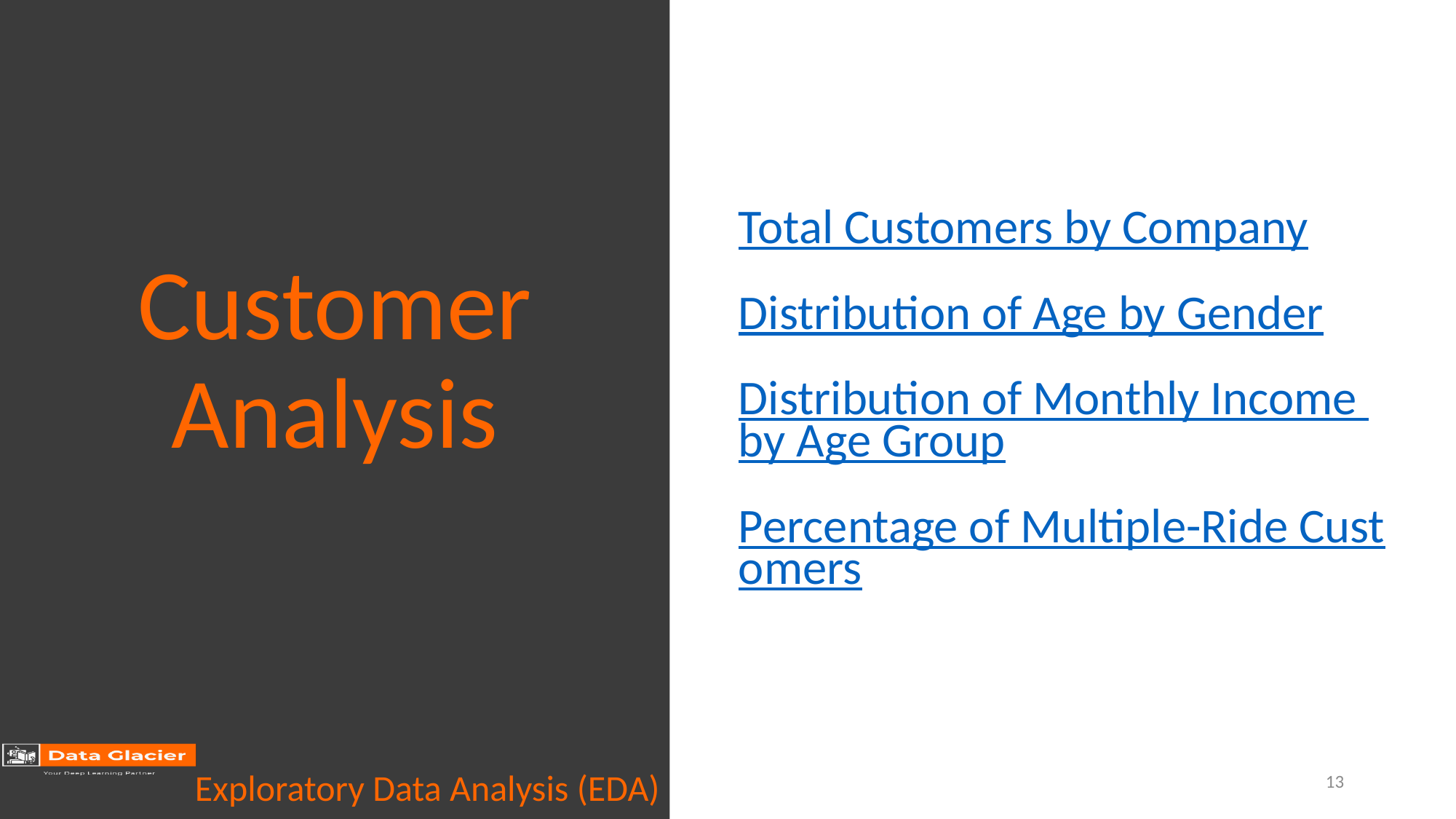

Total Customers by Company
Distribution of Age by Gender
Distribution of Monthly Income by Age Group
Percentage of Multiple-Ride Customers
# Customer Analysis
Exploratory Data Analysis (EDA)
13